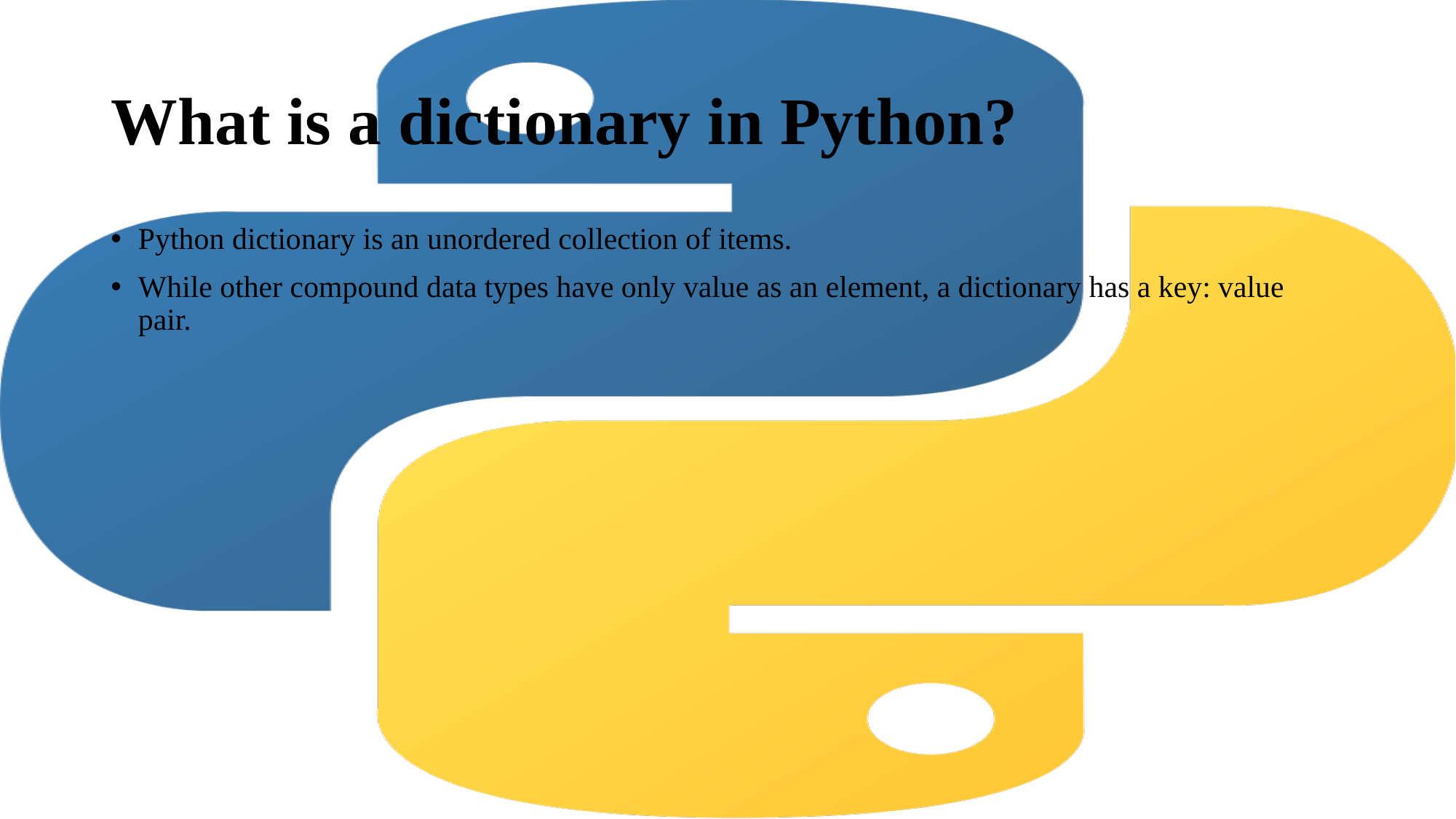

# What is a dictionary in Python?
Python dictionary is an unordered collection of items.
While other compound data types have only value as an element, a dictionary has a key: value pair.